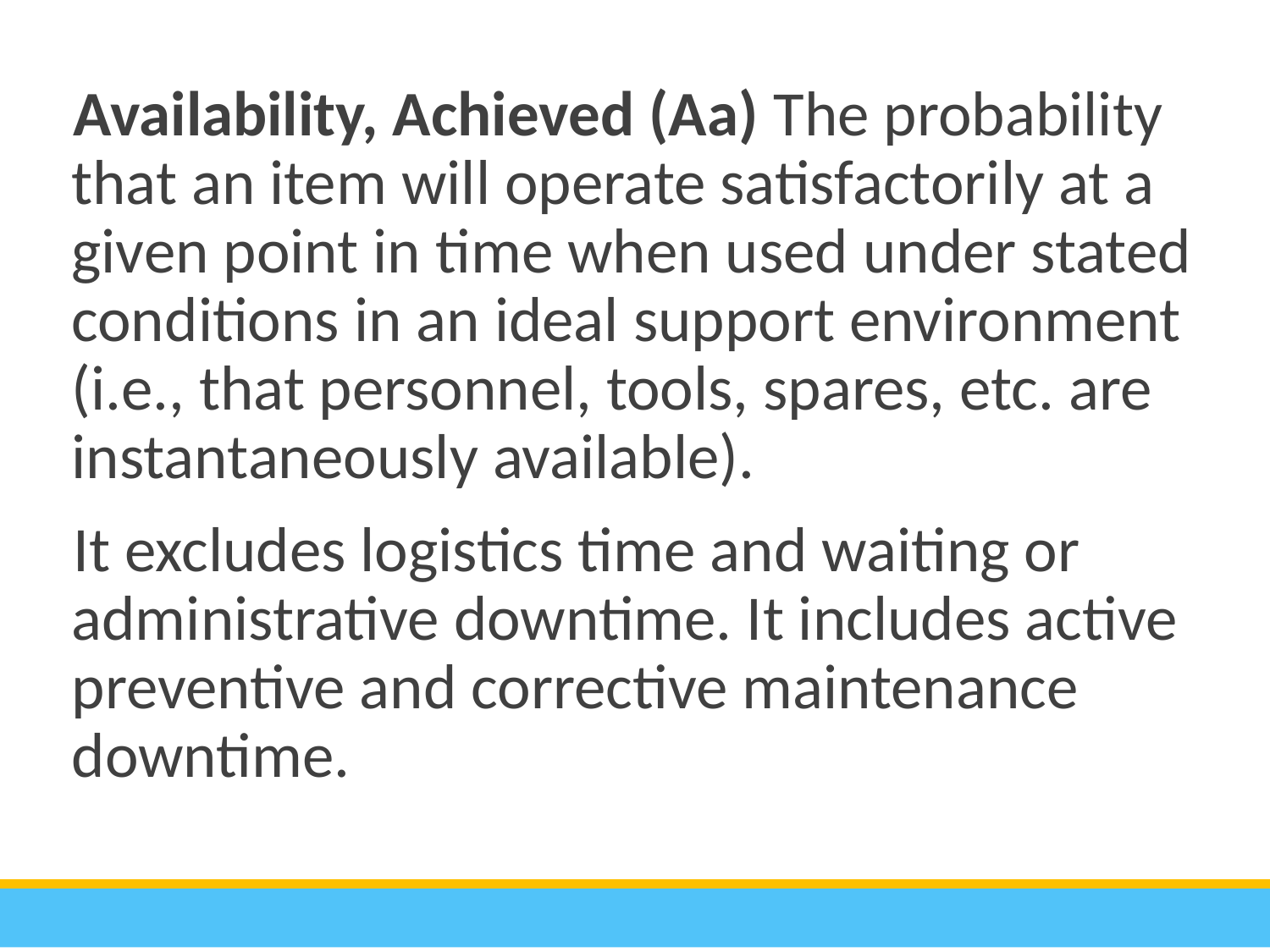

Availability, Achieved (Aa) The probability that an item will operate satisfactorily at a given point in time when used under stated conditions in an ideal support environment (i.e., that personnel, tools, spares, etc. are instantaneously available).
It excludes logistics time and waiting or administrative downtime. It includes active preventive and corrective maintenance downtime.